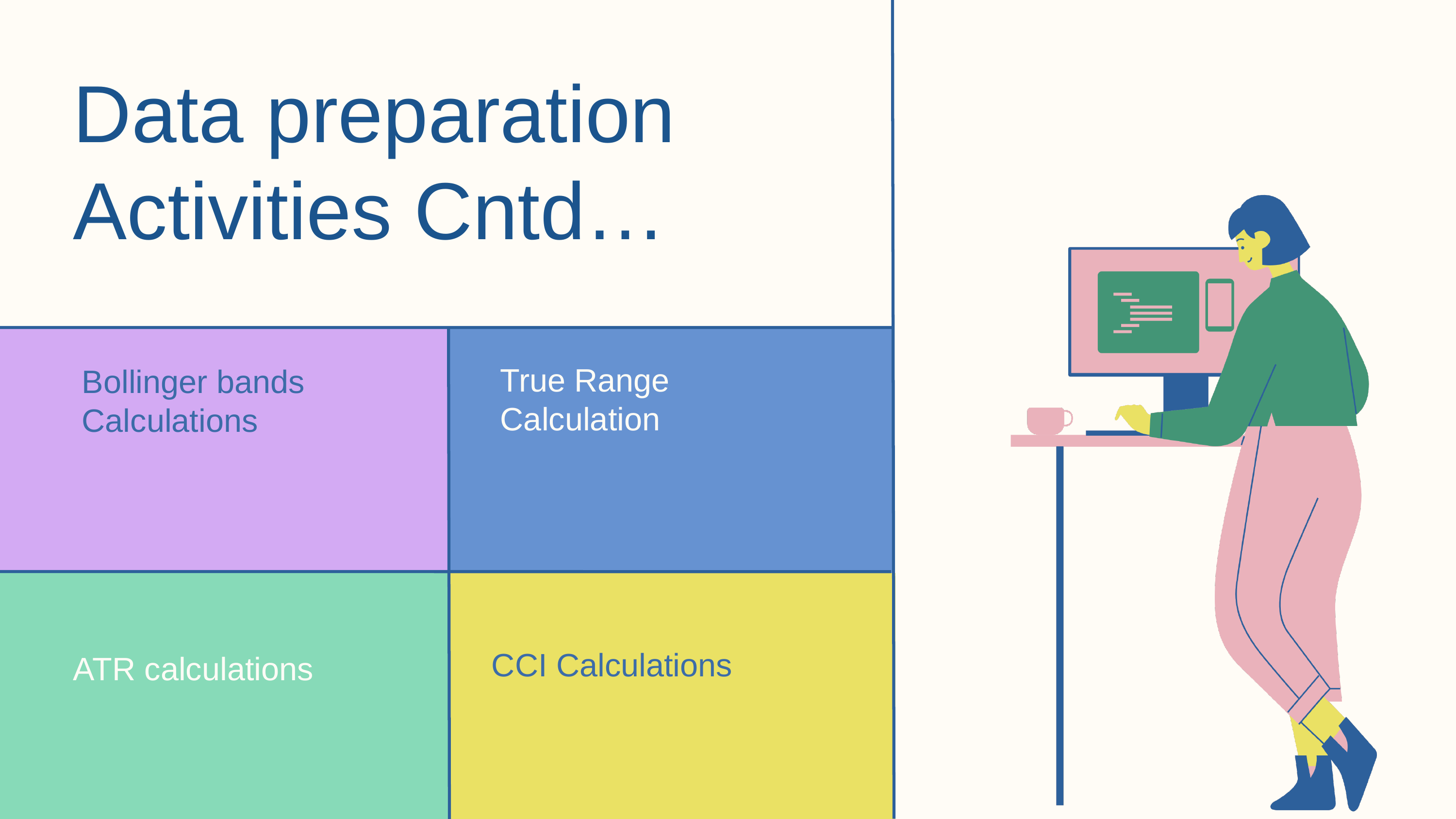

Data preparation Activities Cntd…

True Range Calculation
Bollinger bands Calculations
Objective Two
Elaborate on what you want to discuss.

Objective Three
Objective Four
CCI Calculations
ATR calculations
Elaborate on what you want to discuss.
Elaborate on what you want to discuss.